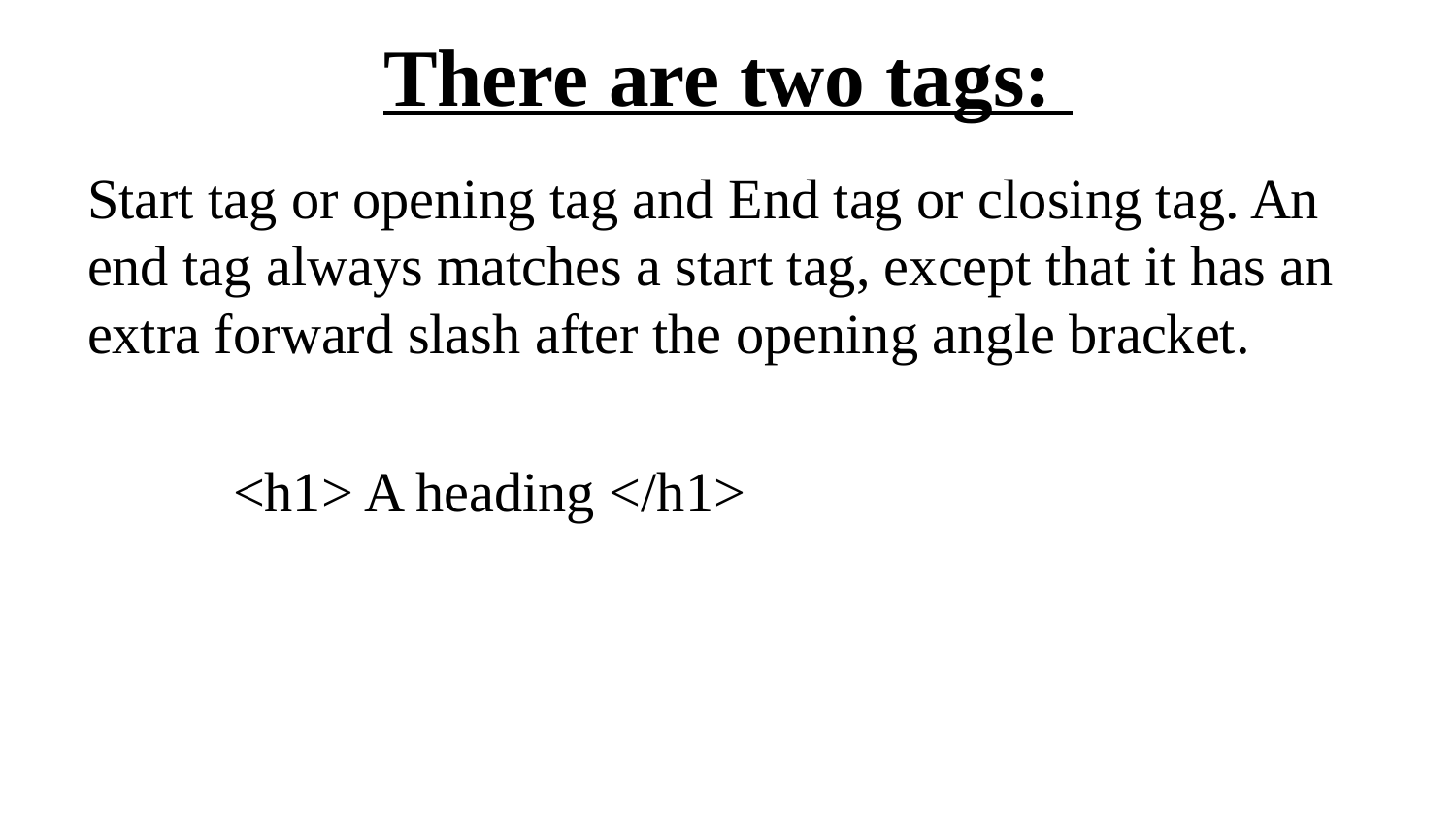

# There are two tags:
Start tag or opening tag and End tag or closing tag. An end tag always matches a start tag, except that it has an extra forward slash after the opening angle bracket.

	<h1> A heading </h1>